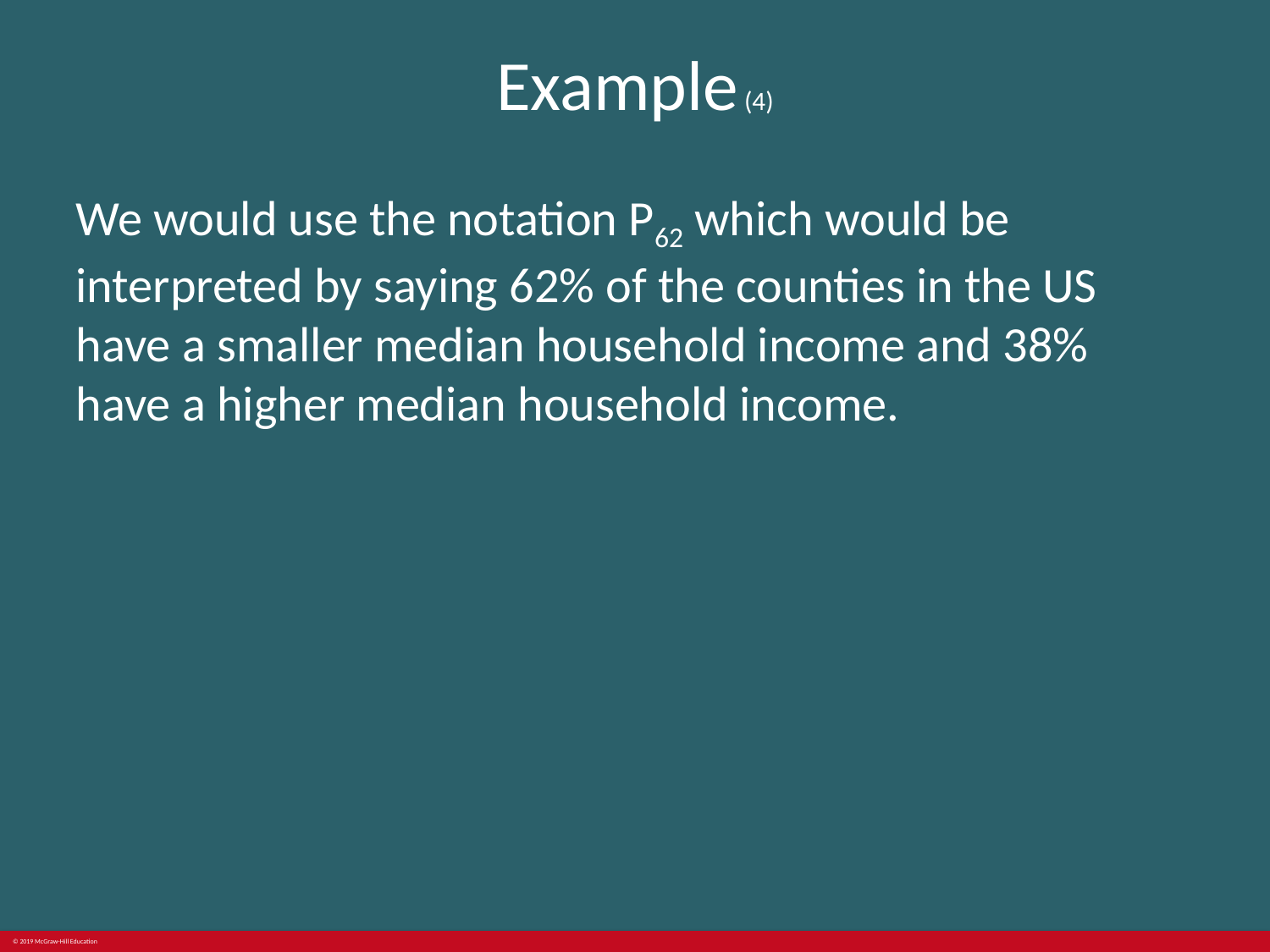

# Example (4)
We would use the notation P62 which would be interpreted by saying 62% of the counties in the US have a smaller median household income and 38% have a higher median household income.